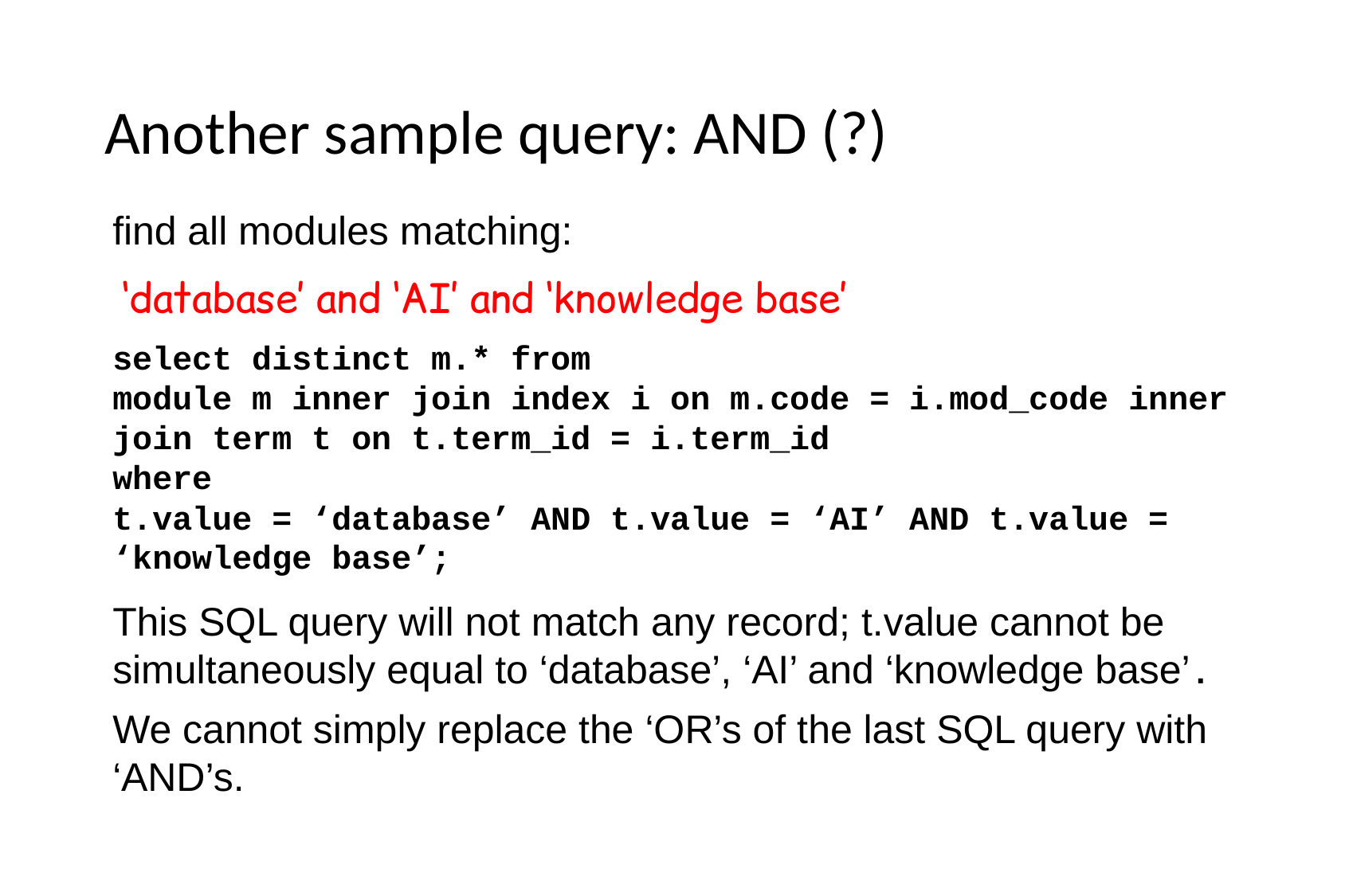

# Another sample query: AND (?)
find all modules matching:
 ‘database’ and ‘AI’ and ‘knowledge base’
select distinct m.* from
module m inner join index i on m.code = i.mod_code inner join term t on t.term_id = i.term_id
where
t.value = ‘database’ AND t.value = ‘AI’ AND t.value = ‘knowledge base’;
This SQL query will not match any record; t.value cannot be simultaneously equal to ‘database’, ‘AI’ and ‘knowledge base’.
We cannot simply replace the ‘OR’s of the last SQL query with ‘AND’s.